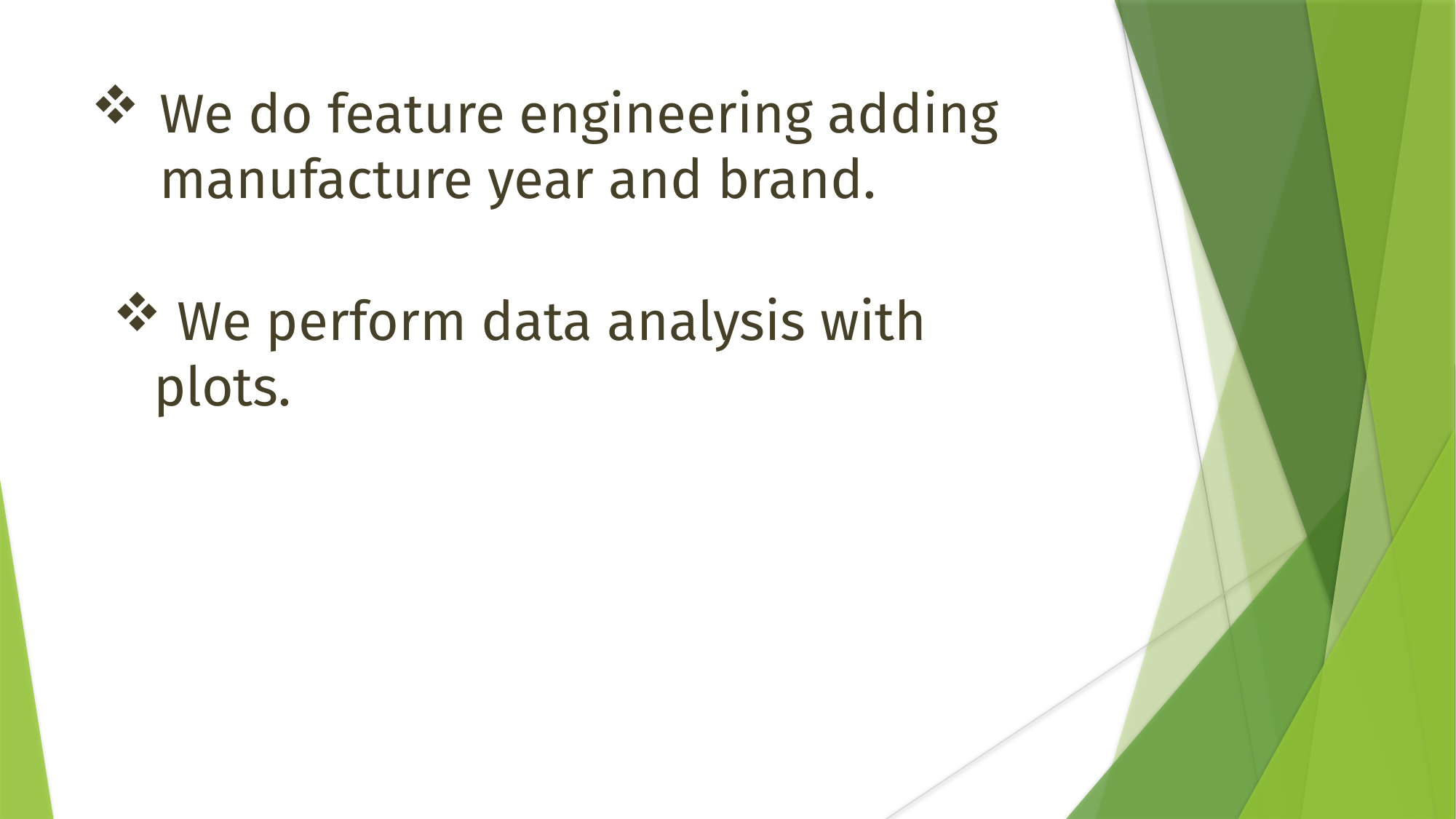

We do feature engineering adding manufacture year and brand.
 We perform data analysis with plots.